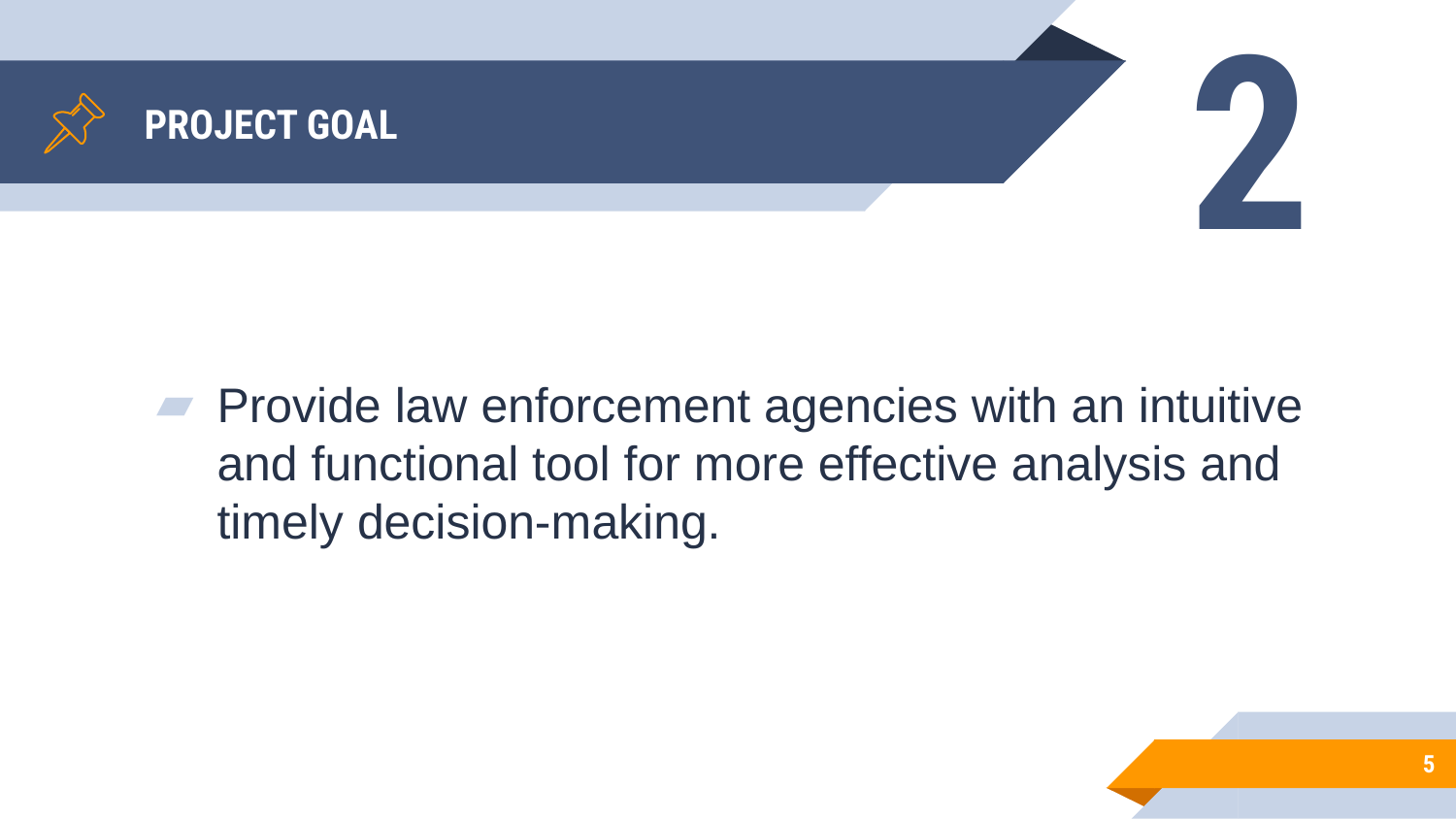

2
# PROJECT GOAL

Provide law enforcement agencies with an intuitive and functional tool for more effective analysis and timely decision-making.
5